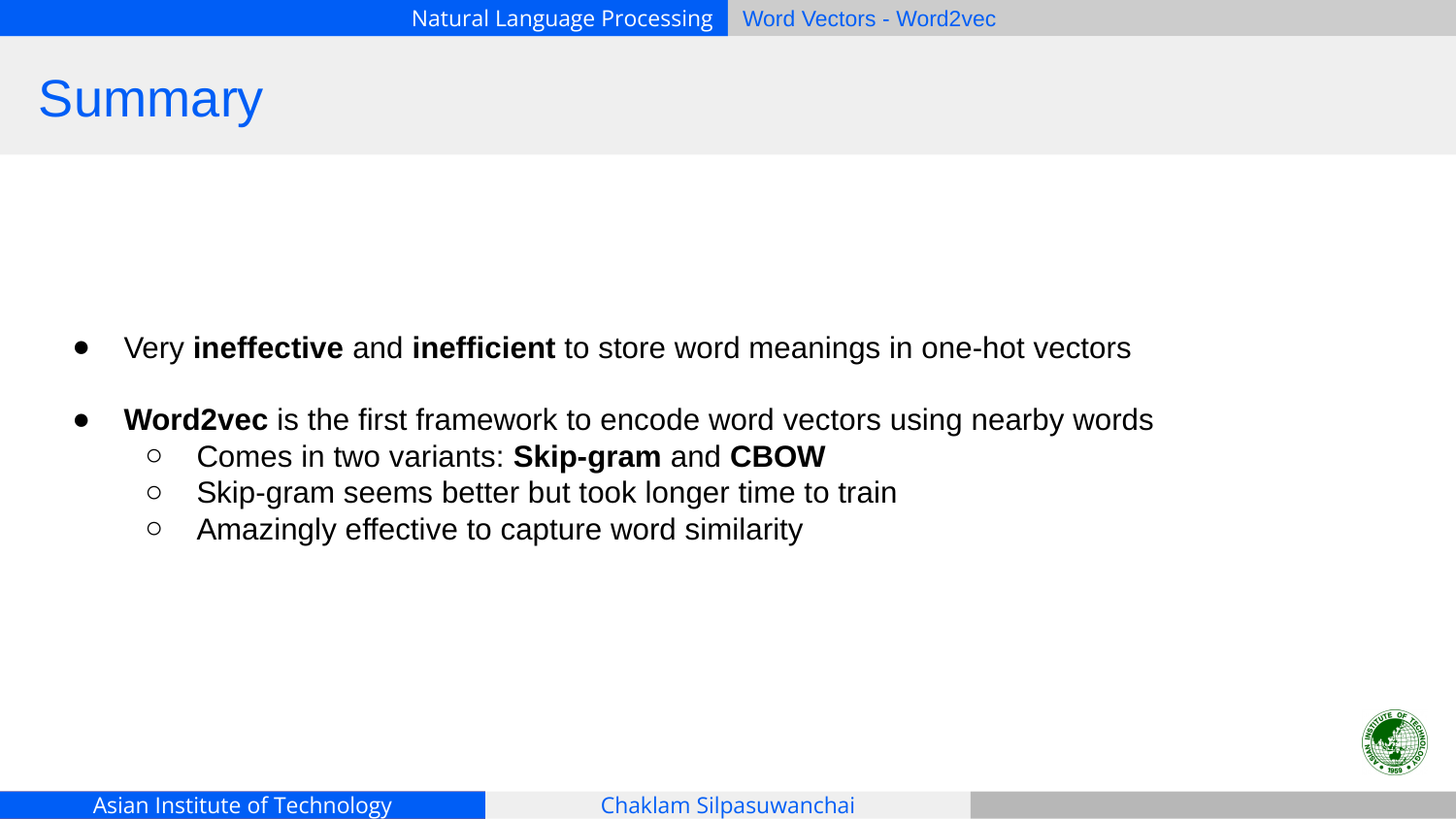

# Summary
Very ineffective and inefficient to store word meanings in one-hot vectors
Word2vec is the first framework to encode word vectors using nearby words
Comes in two variants: Skip-gram and CBOW
Skip-gram seems better but took longer time to train
Amazingly effective to capture word similarity